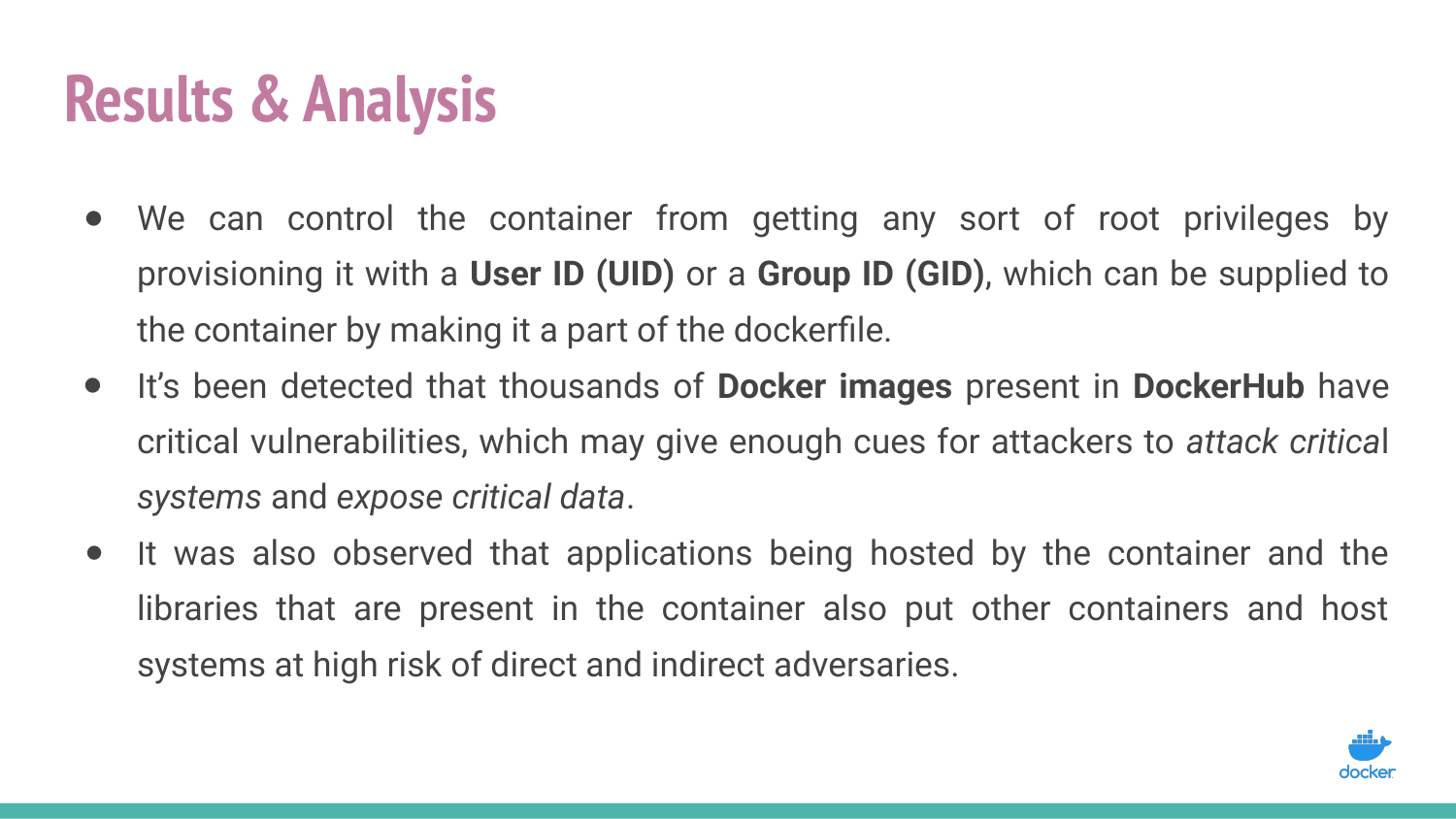

# Results & Analysis
We can control the container from getting any sort of root privileges by provisioning it with a User ID (UID) or a Group ID (GID), which can be supplied to the container by making it a part of the dockerfile.
It’s been detected that thousands of Docker images present in DockerHub have critical vulnerabilities, which may give enough cues for attackers to attack critical systems and expose critical data.
It was also observed that applications being hosted by the container and the libraries that are present in the container also put other containers and host systems at high risk of direct and indirect adversaries.